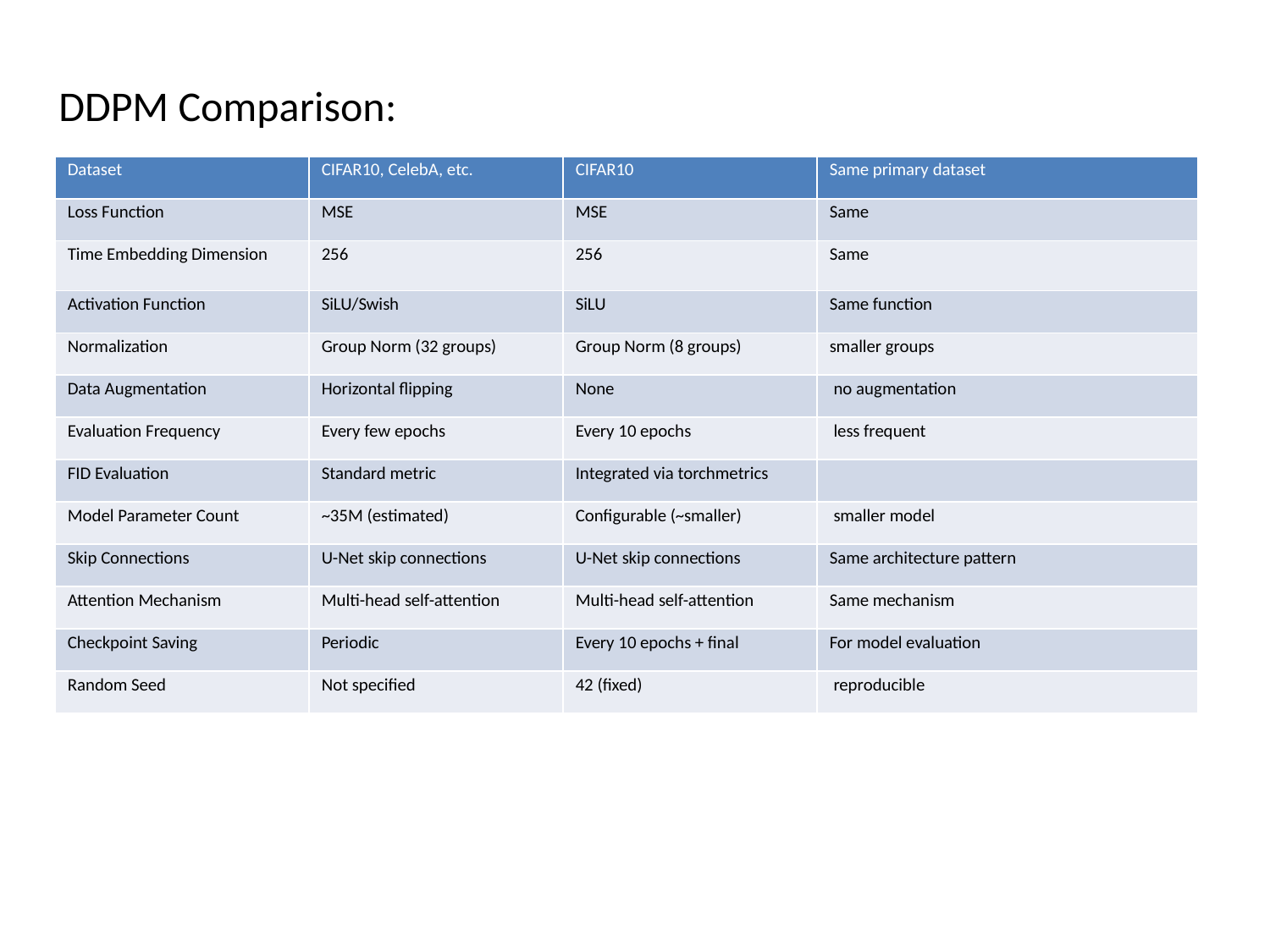

DDPM Comparison:
| Dataset | CIFAR10, CelebA, etc. | CIFAR10 | Same primary dataset |
| --- | --- | --- | --- |
| Loss Function | MSE | MSE | Same |
| Time Embedding Dimension | 256 | 256 | Same |
| Activation Function | SiLU/Swish | SiLU | Same function |
| Normalization | Group Norm (32 groups) | Group Norm (8 groups) | smaller groups |
| Data Augmentation | Horizontal flipping | None | no augmentation |
| Evaluation Frequency | Every few epochs | Every 10 epochs | less frequent |
| FID Evaluation | Standard metric | Integrated via torchmetrics |  |
| Model Parameter Count | ~35M (estimated) | Configurable (~smaller) | smaller model |
| Skip Connections | U-Net skip connections | U-Net skip connections | Same architecture pattern |
| Attention Mechanism | Multi-head self-attention | Multi-head self-attention | Same mechanism |
| Checkpoint Saving | Periodic | Every 10 epochs + final | For model evaluation |
| Random Seed | Not specified | 42 (fixed) | reproducible |